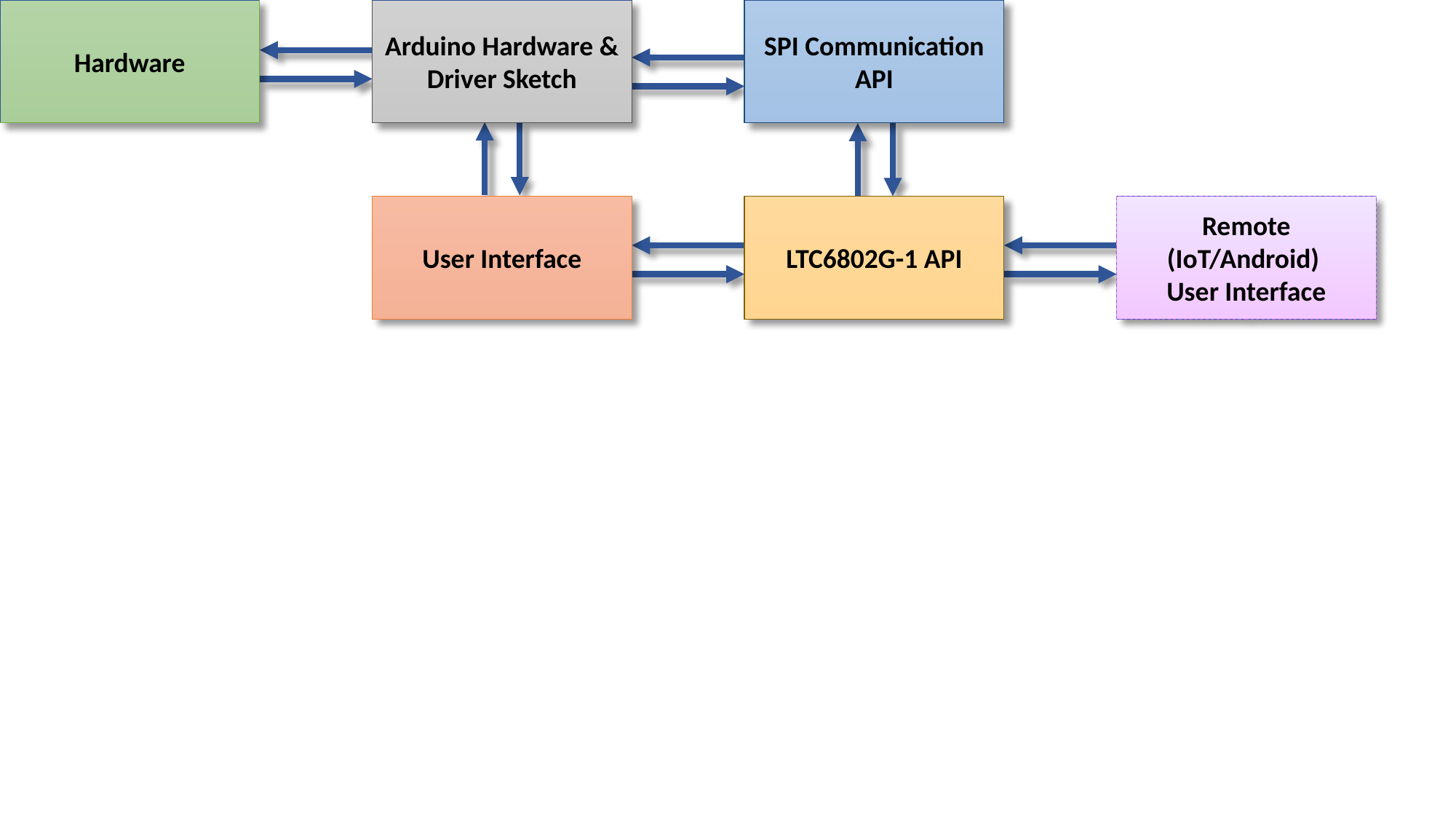

Hardware
Arduino Hardware & Driver Sketch
SPI Communication API
User Interface
LTC6802G-1 API
Remote (IoT/Android)
User Interface